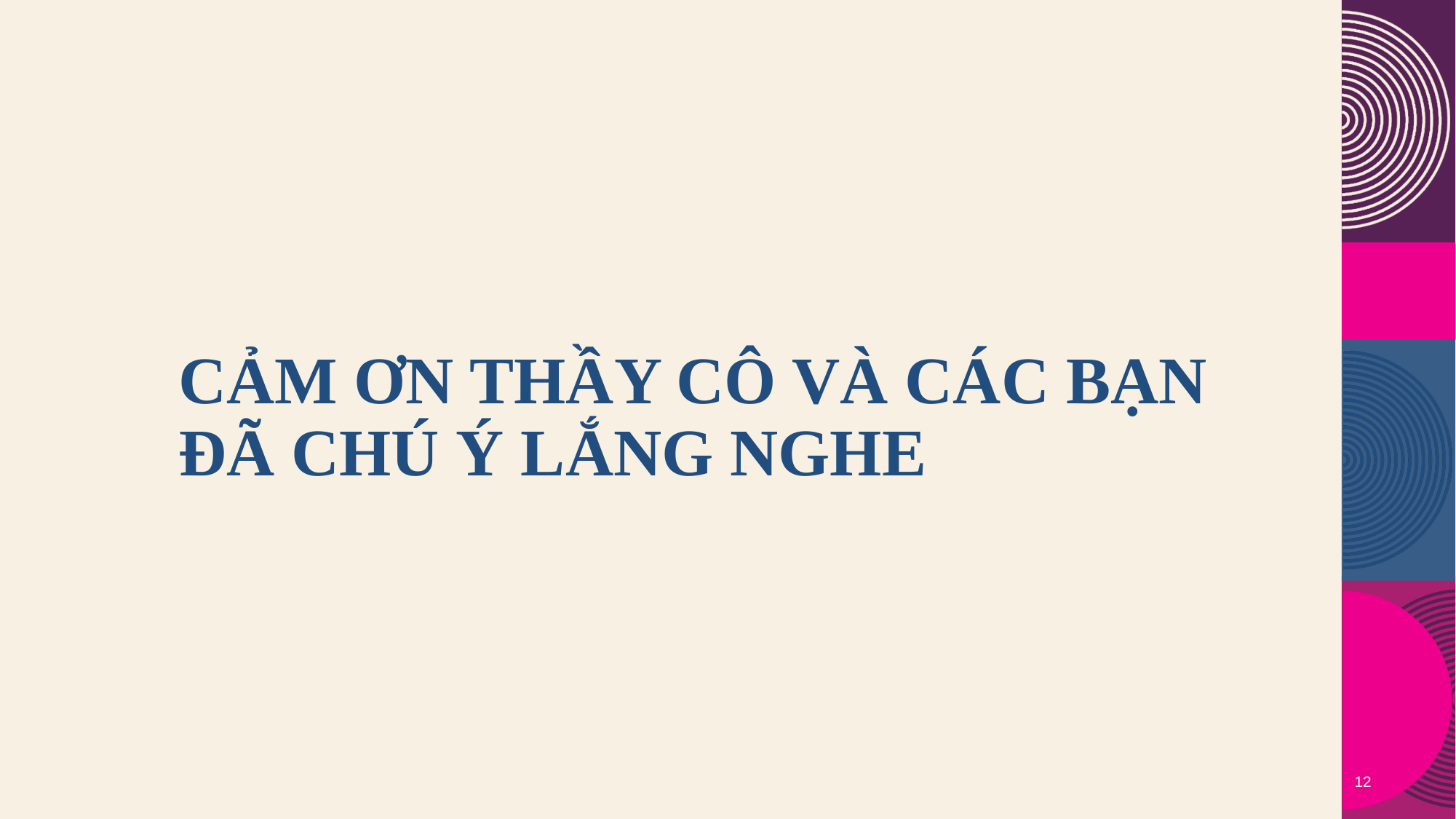

# Cảm ơn thầy cô và các bạn đã chú ý lắng nghe
12